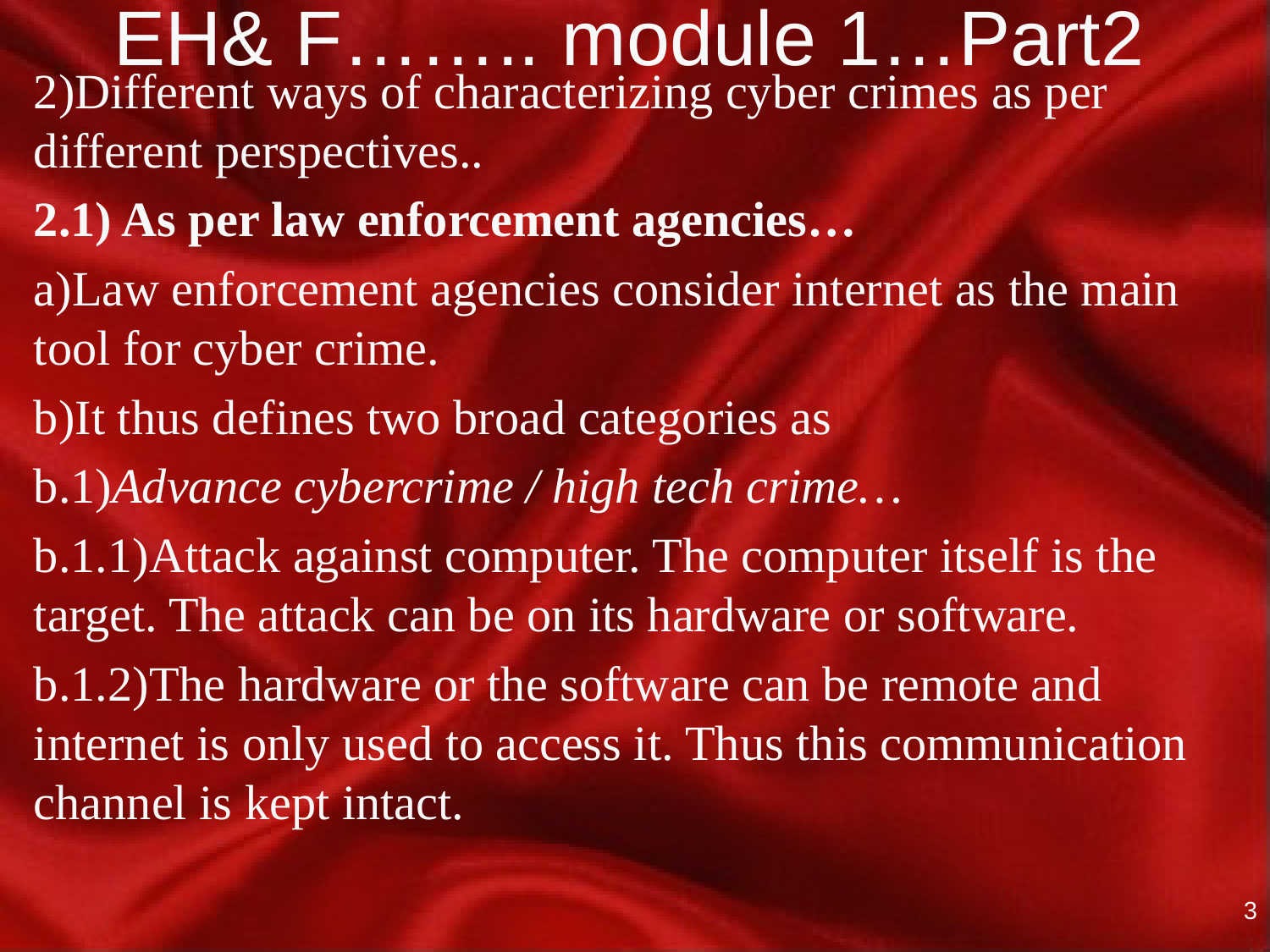

# EH& F…….. module 1…Part2
2)Different ways of characterizing cyber crimes as per different perspectives..
2.1) As per law enforcement agencies…
a)Law enforcement agencies consider internet as the main tool for cyber crime.
b)It thus defines two broad categories as
b.1)Advance cybercrime / high tech crime…
b.1.1)Attack against computer. The computer itself is the target. The attack can be on its hardware or software.
b.1.2)The hardware or the software can be remote and internet is only used to access it. Thus this communication channel is kept intact.

3